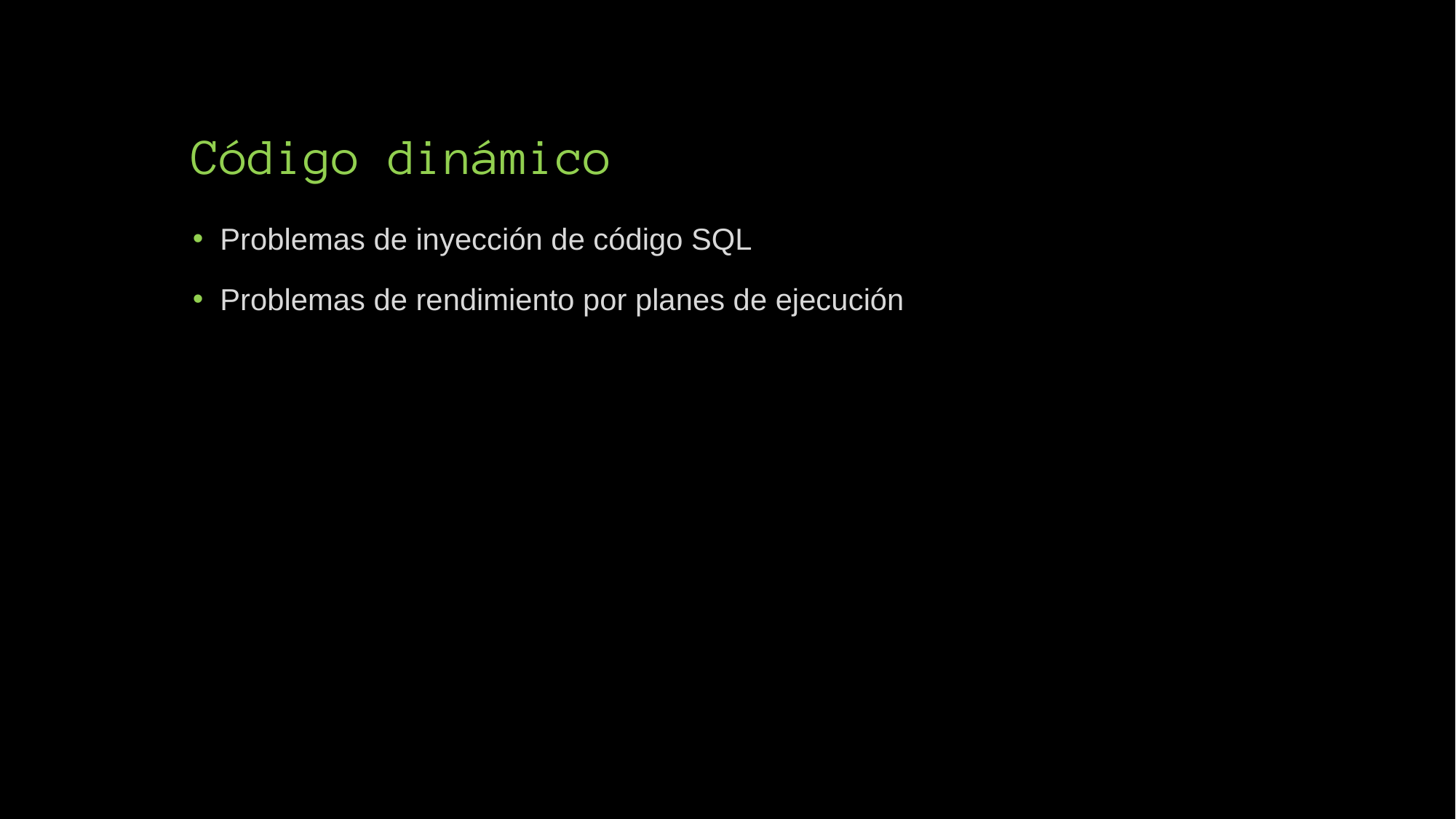

# Código dinámico
Problemas de inyección de código SQL
Problemas de rendimiento por planes de ejecución